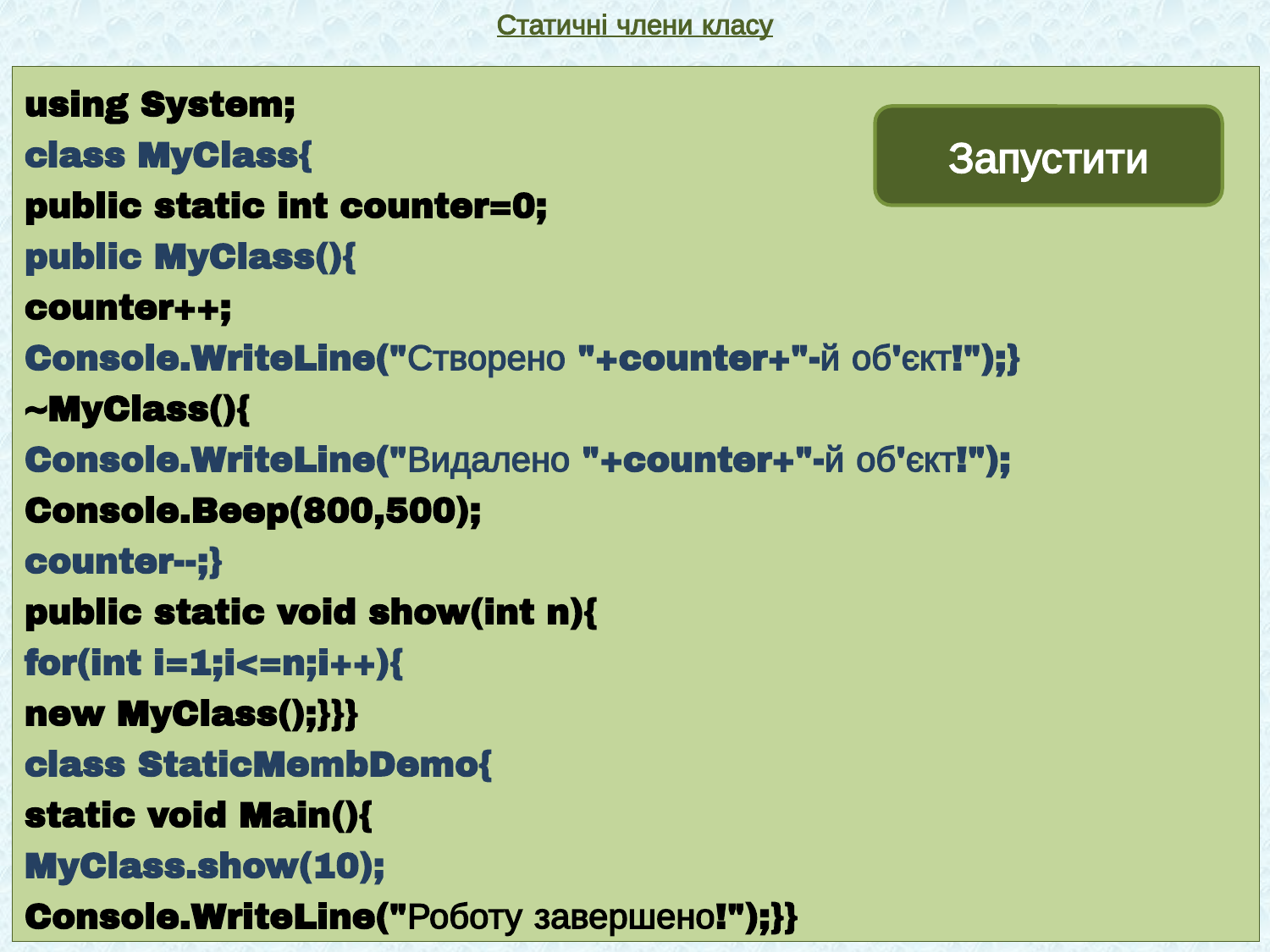

# Статичні члени класу
using System;
class MyClass{
public static int counter=0;
public MyClass(){
counter++;
Console.WriteLine("Створено "+counter+"-й об'єкт!");}
~MyClass(){
Console.WriteLine("Видалено "+counter+"-й об'єкт!");
Console.Beep(800,500);
counter--;}
public static void show(int n){
for(int i=1;i<=n;i++){
new MyClass();}}}
class StaticMembDemo{
static void Main(){
MyClass.show(10);
Console.WriteLine("Роботу завершено!");}}
Запустити